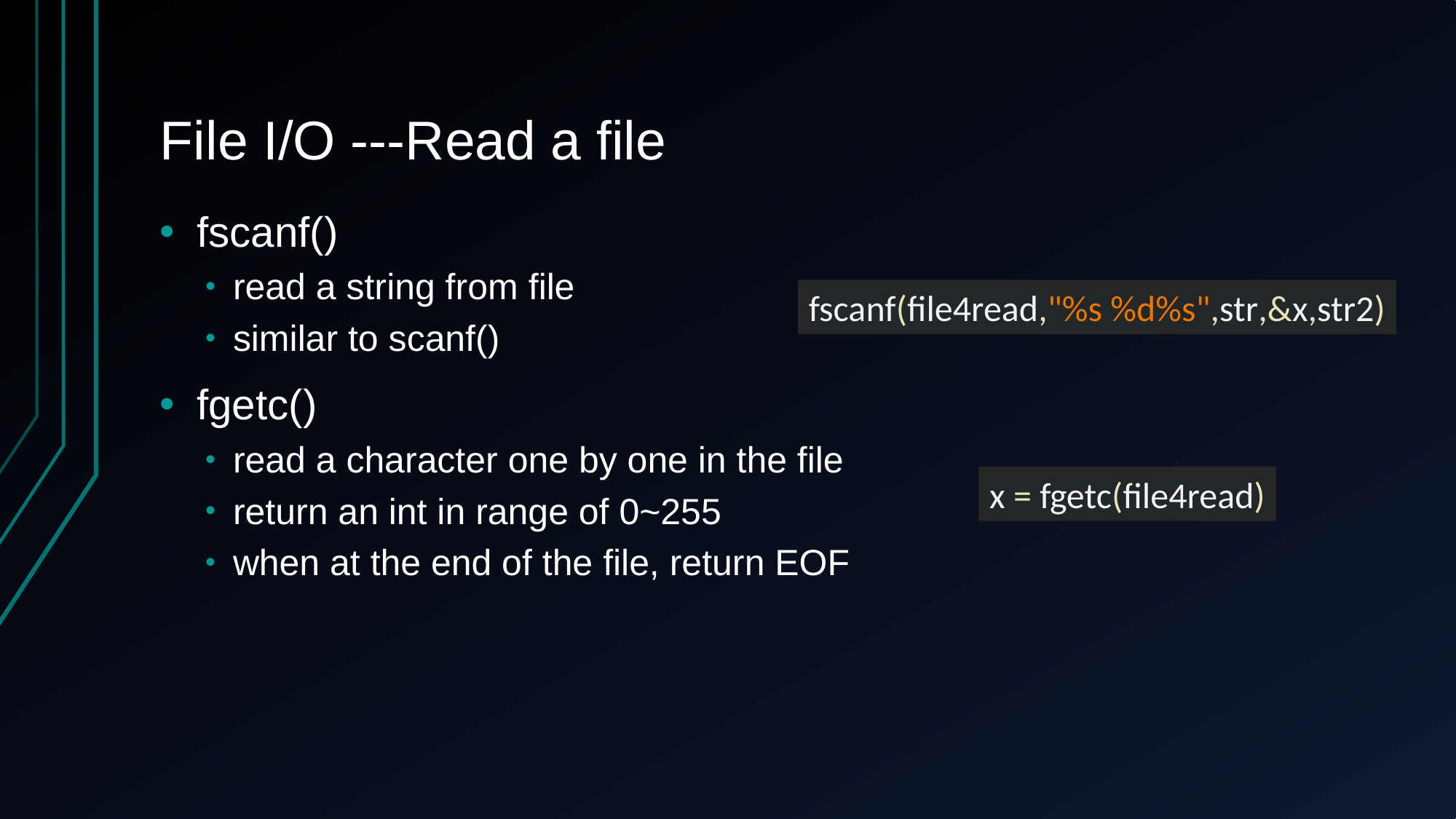

# File I/O ---Read a file
fscanf()
read a string from file
similar to scanf()
fgetc()
read a character one by one in the file
return an int in range of 0~255
when at the end of the file, return EOF
fscanf(file4read,"%s %d%s",str,&x,str2)
x = fgetc(file4read)